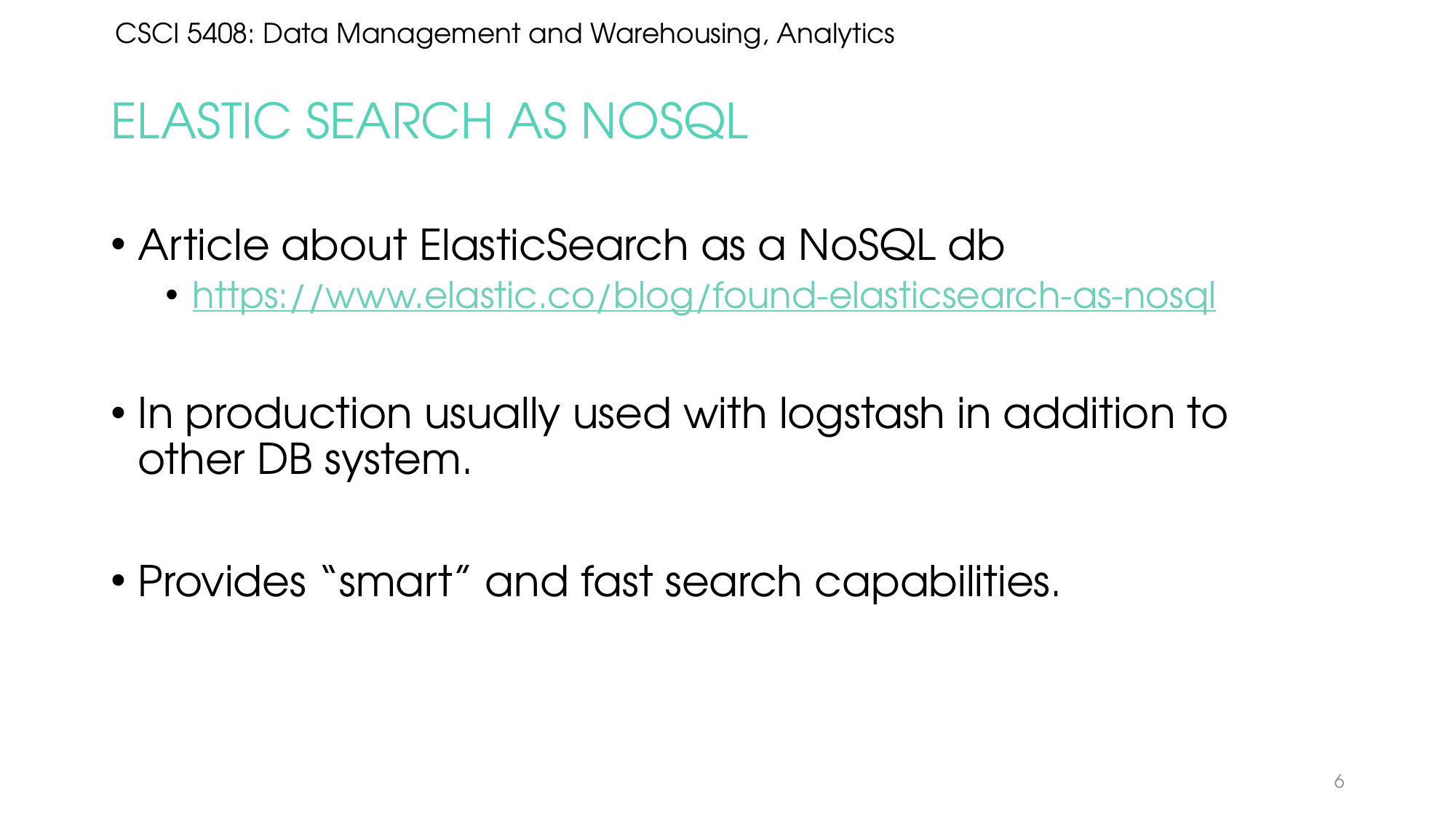

# Elastic search As nosql
Article about ElasticSearch as a NoSQL db
https://www.elastic.co/blog/found-elasticsearch-as-nosql

In production usually used with logstash in addition to other DB system.

Provides “smart” and fast search capabilities.
6